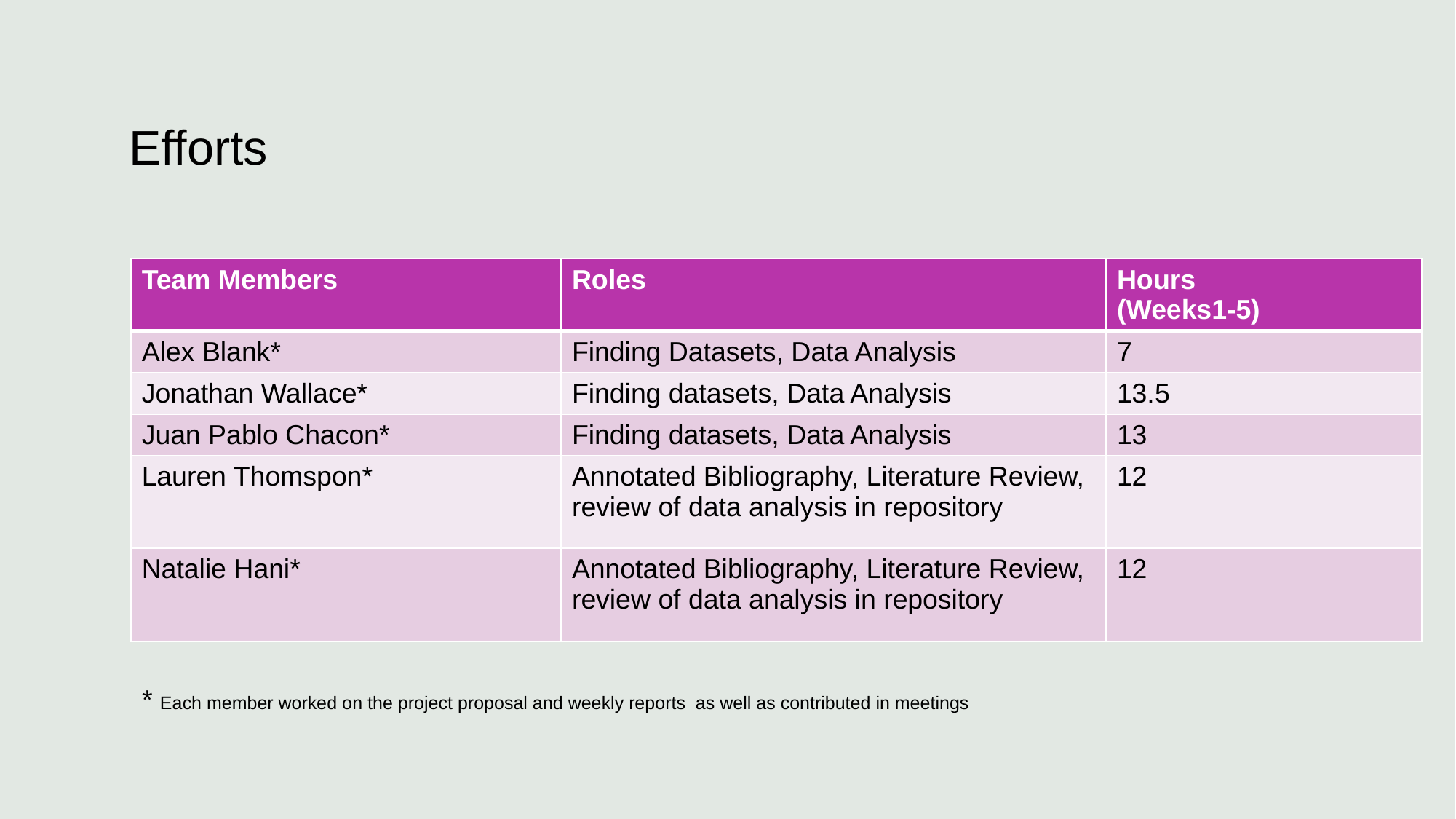

# Efforts
| Team Members | Roles | Hours  (Weeks1-5) |
| --- | --- | --- |
| Alex Blank\* | Finding Datasets, Data Analysis | 7 |
| Jonathan Wallace\* | Finding datasets, Data Analysis | 13.5 |
| Juan Pablo Chacon\* | Finding datasets, Data Analysis | 13 |
| Lauren Thomspon\* | Annotated Bibliography, Literature Review, review of data analysis in repository | 12 |
| Natalie Hani\* | Annotated Bibliography, Literature Review, review of data analysis in repository | 12 |
* Each member worked on the project proposal and weekly reports  as well as contributed in meetings